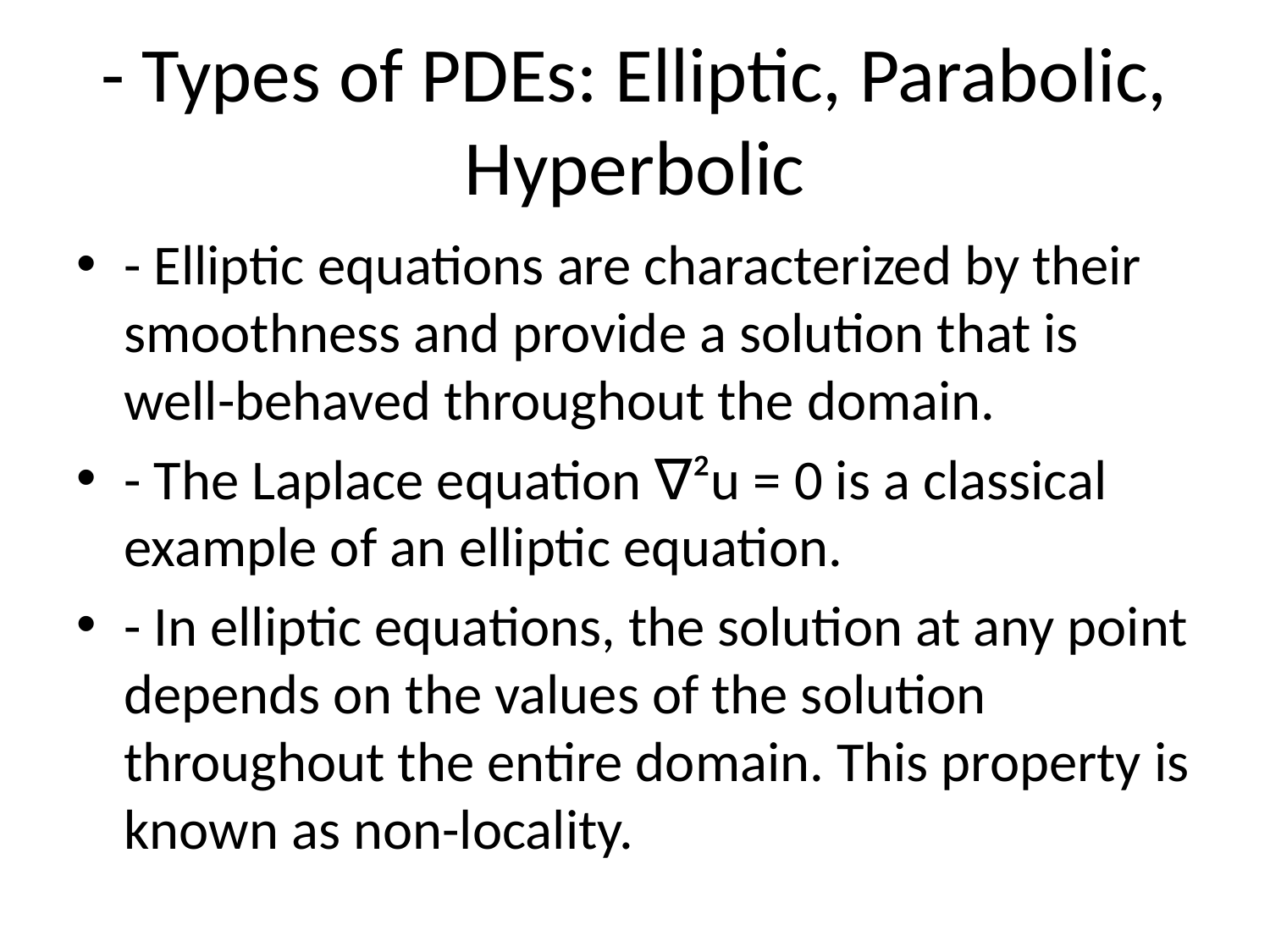

# - Types of PDEs: Elliptic, Parabolic, Hyperbolic
- Elliptic equations are characterized by their smoothness and provide a solution that is well-behaved throughout the domain.
- The Laplace equation ∇²u = 0 is a classical example of an elliptic equation.
- In elliptic equations, the solution at any point depends on the values of the solution throughout the entire domain. This property is known as non-locality.